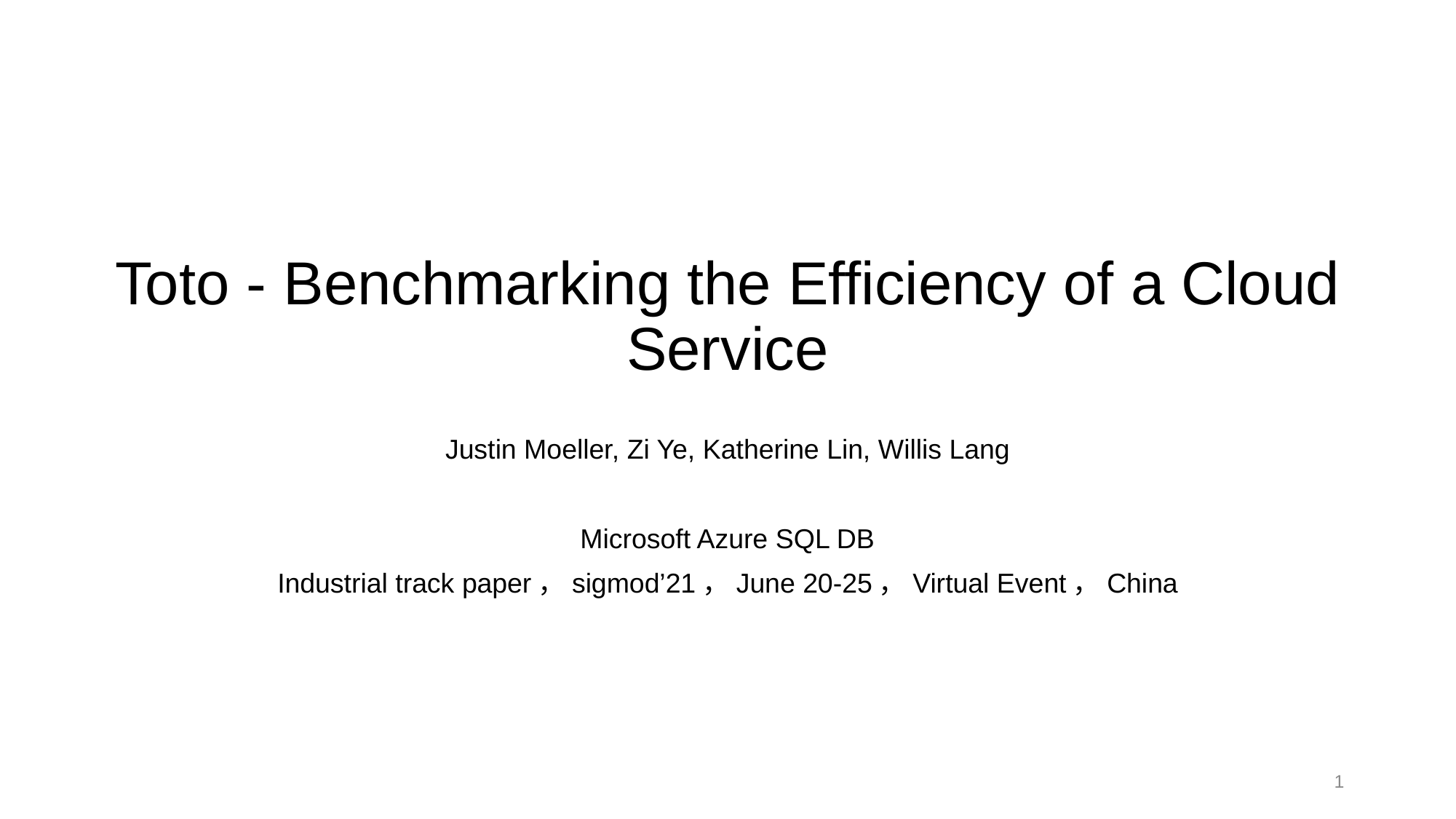

# Toto - Benchmarking the Efficiency of a Cloud Service
Justin Moeller, Zi Ye, Katherine Lin, Willis Lang

Microsoft Azure SQL DB
Industrial track paper，sigmod’21，June 20-25，Virtual Event，China
1